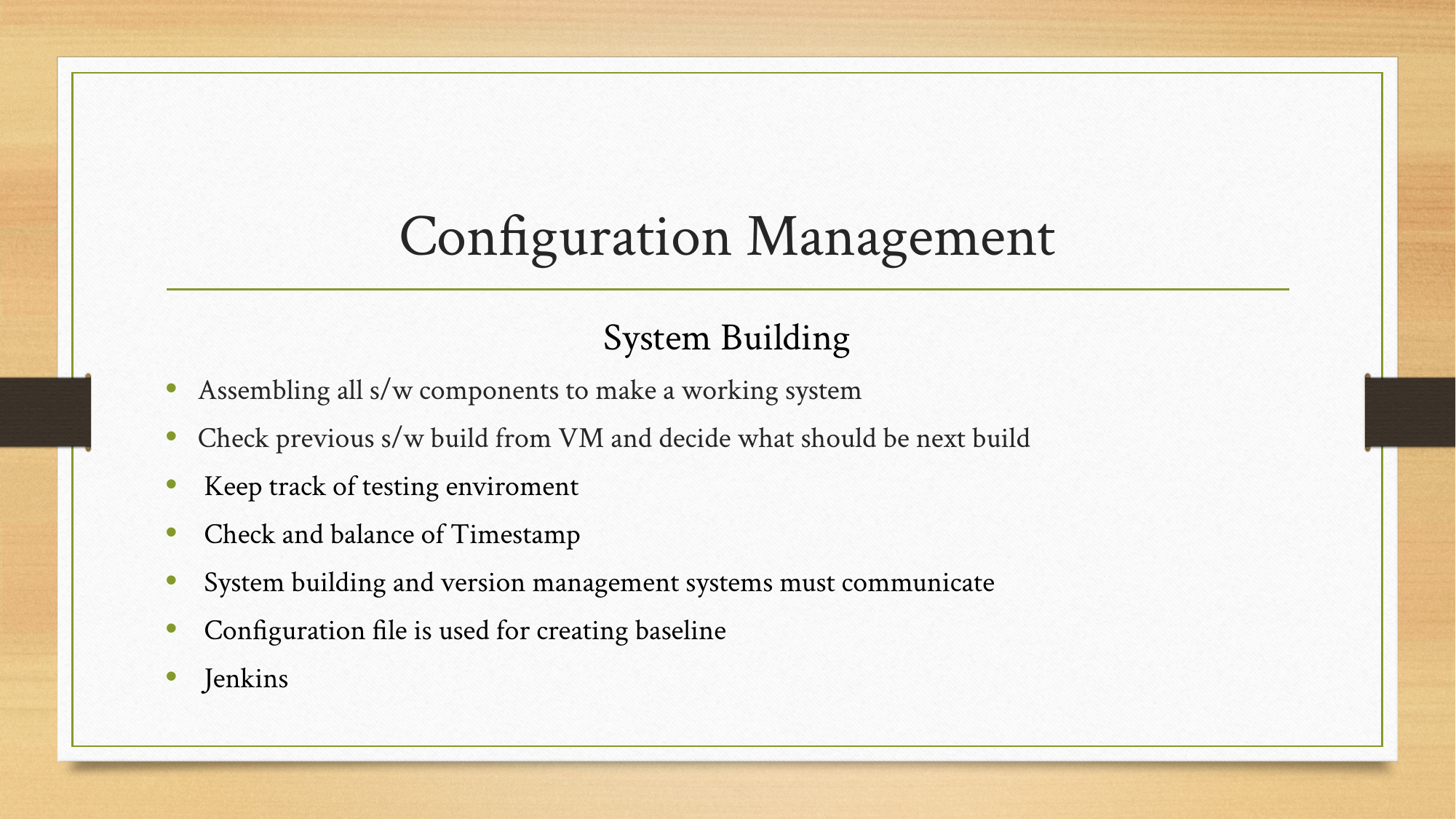

# Configuration Management

System Building
Assembling all s/w components to make a working system
Check previous s/w build from VM and decide what should be next build
Keep track of testing enviroment
Check and balance of Timestamp
System building and version management systems must communicate
Configuration file is used for creating baseline
Jenkins